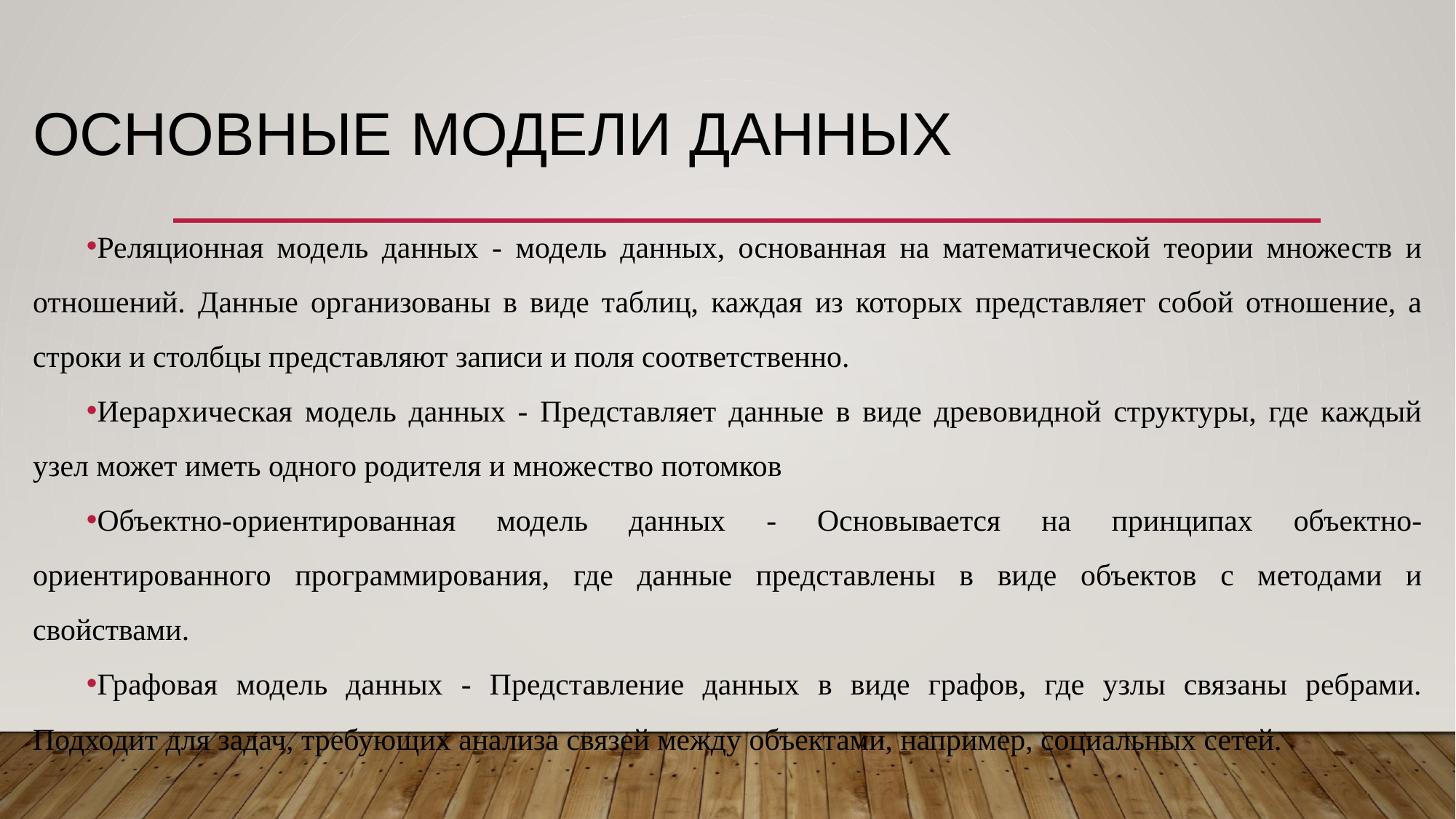

# Основные модели данных
Реляционная модель данных - модель данных, основанная на математической теории множеств и отношений. Данные организованы в виде таблиц, каждая из которых представляет собой отношение, а строки и столбцы представляют записи и поля соответственно.
Иерархическая модель данных - Представляет данные в виде древовидной структуры, где каждый узел может иметь одного родителя и множество потомков
Объектно-ориентированная модель данных - Основывается на принципах объектно-ориентированного программирования, где данные представлены в виде объектов с методами и свойствами.
Графовая модель данных - Представление данных в виде графов, где узлы связаны ребрами. Подходит для задач, требующих анализа связей между объектами, например, социальных сетей.